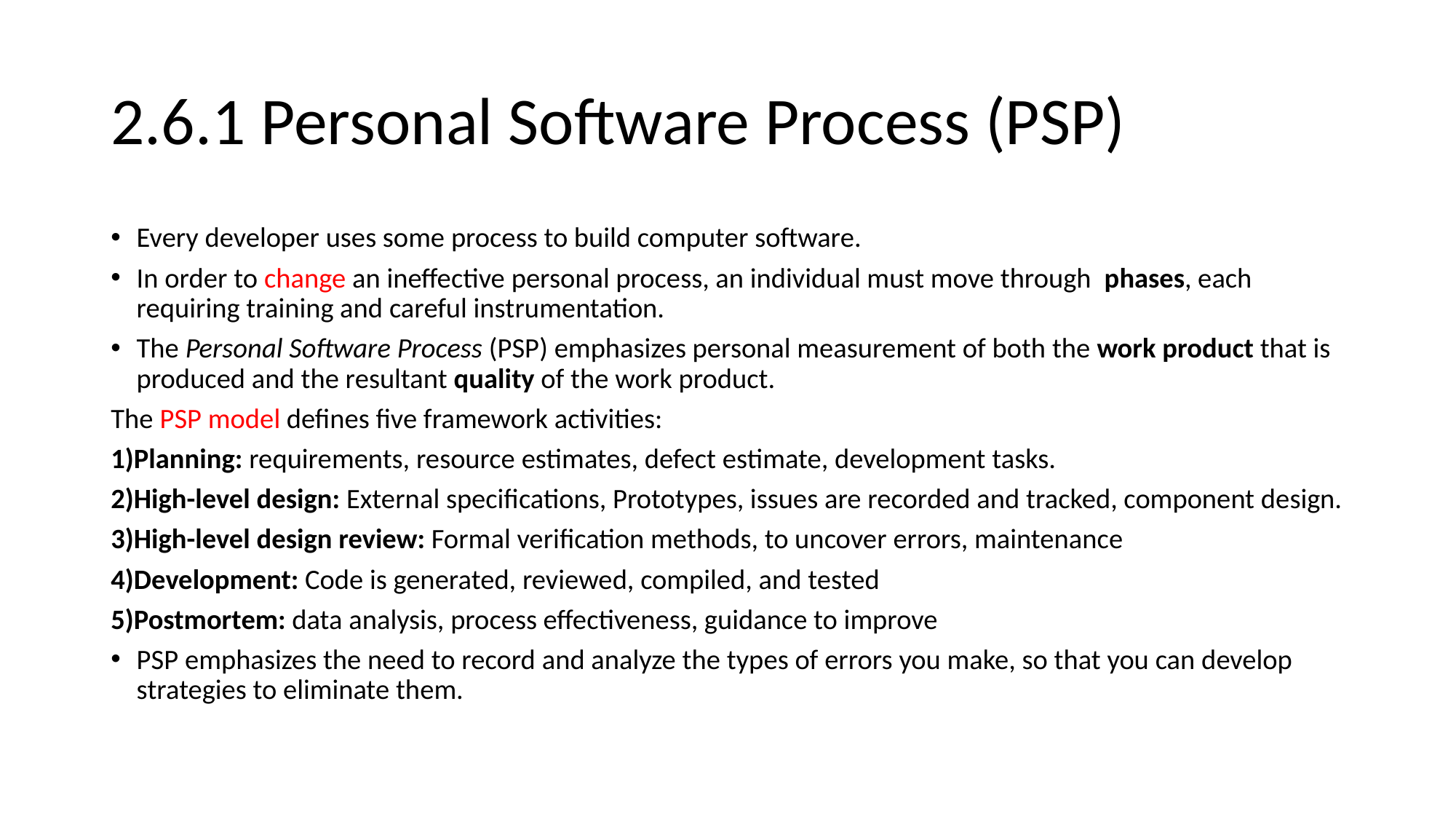

# 2.6.1 Personal Software Process (PSP)
Every developer uses some process to build computer software.
In order to change an ineffective personal process, an individual must move through  phases, each requiring training and careful instrumentation.
The Personal Software Process (PSP) emphasizes personal measurement of both the work product that is produced and the resultant quality of the work product.
The PSP model defines five framework activities:
1)Planning: requirements, resource estimates, defect estimate, development tasks.
2)High-level design: External specifications, Prototypes, issues are recorded and tracked, component design.
3)High-level design review: Formal verification methods, to uncover errors, maintenance
4)Development: Code is generated, reviewed, compiled, and tested
5)Postmortem: data analysis, process effectiveness, guidance to improve
PSP emphasizes the need to record and analyze the types of errors you make, so that you can develop strategies to eliminate them.